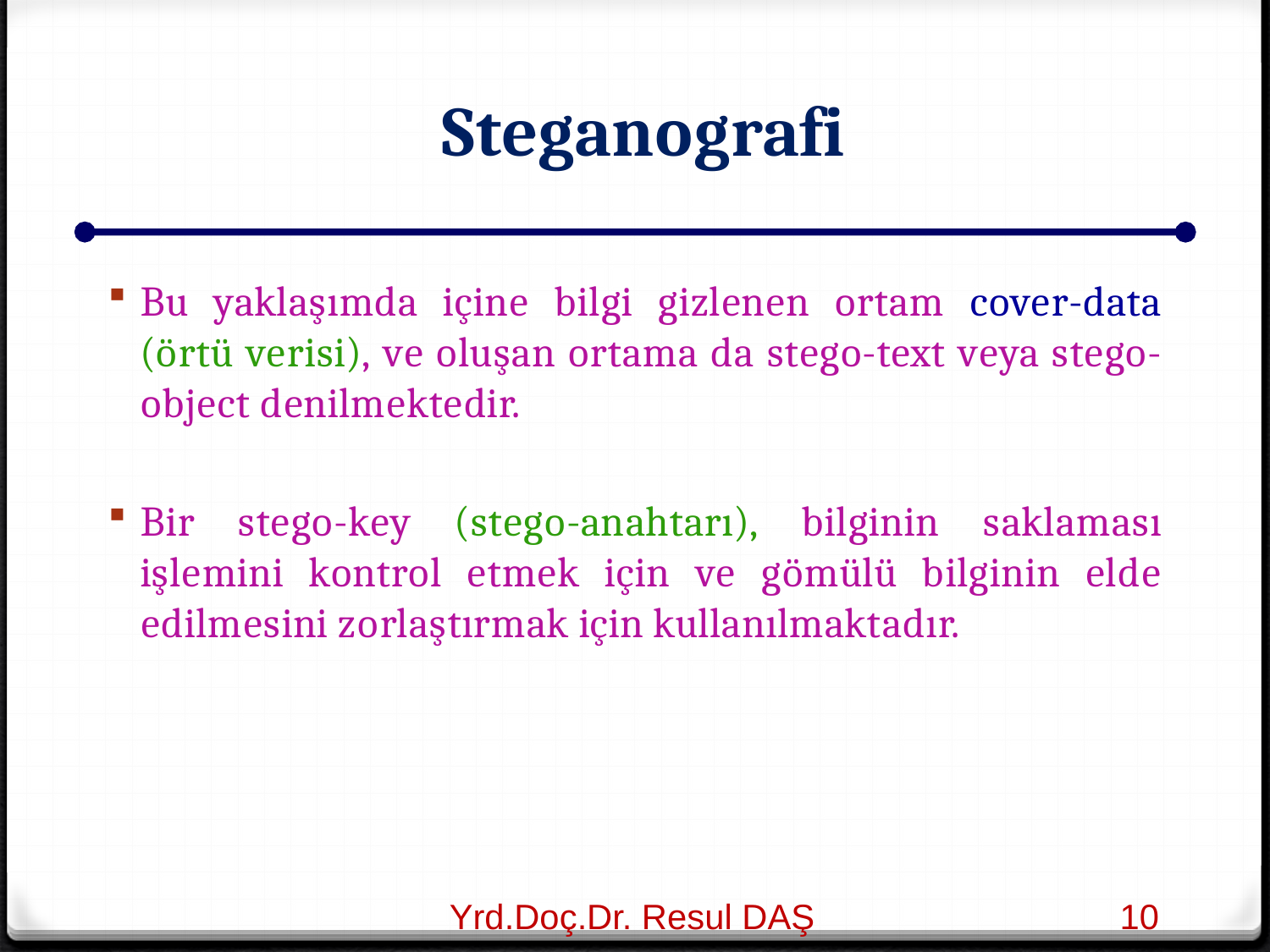

Steganografi
# Bu yaklaşımda içine bilgi gizlenen ortam cover-data (örtü verisi), ve oluşan ortama da stego-text veya stego-object denilmektedir.

Bir stego-key (stego-anahtarı), bilginin saklaması işlemini kontrol etmek için ve gömülü bilginin elde edilmesini zorlaştırmak için kullanılmaktadır.

Yrd.Doç.Dr. Resul DAŞ
10